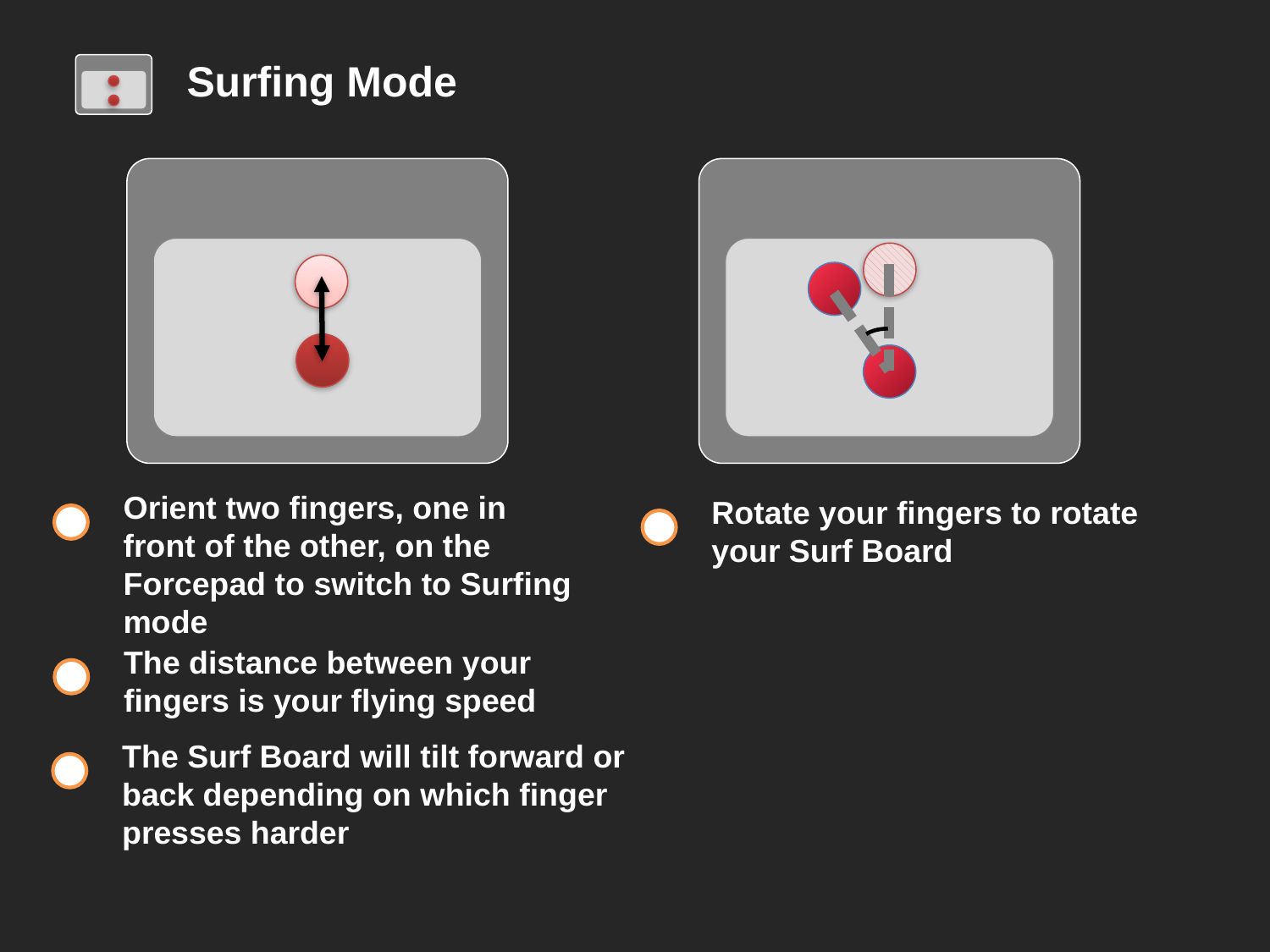

Surfing Mode

Orient two fingers, one in front of the other, on the Forcepad to switch to Surfing mode
Rotate your fingers to rotate your Surf Board

The distance between your fingers is your flying speed

The Surf Board will tilt forward or back depending on which finger presses harder